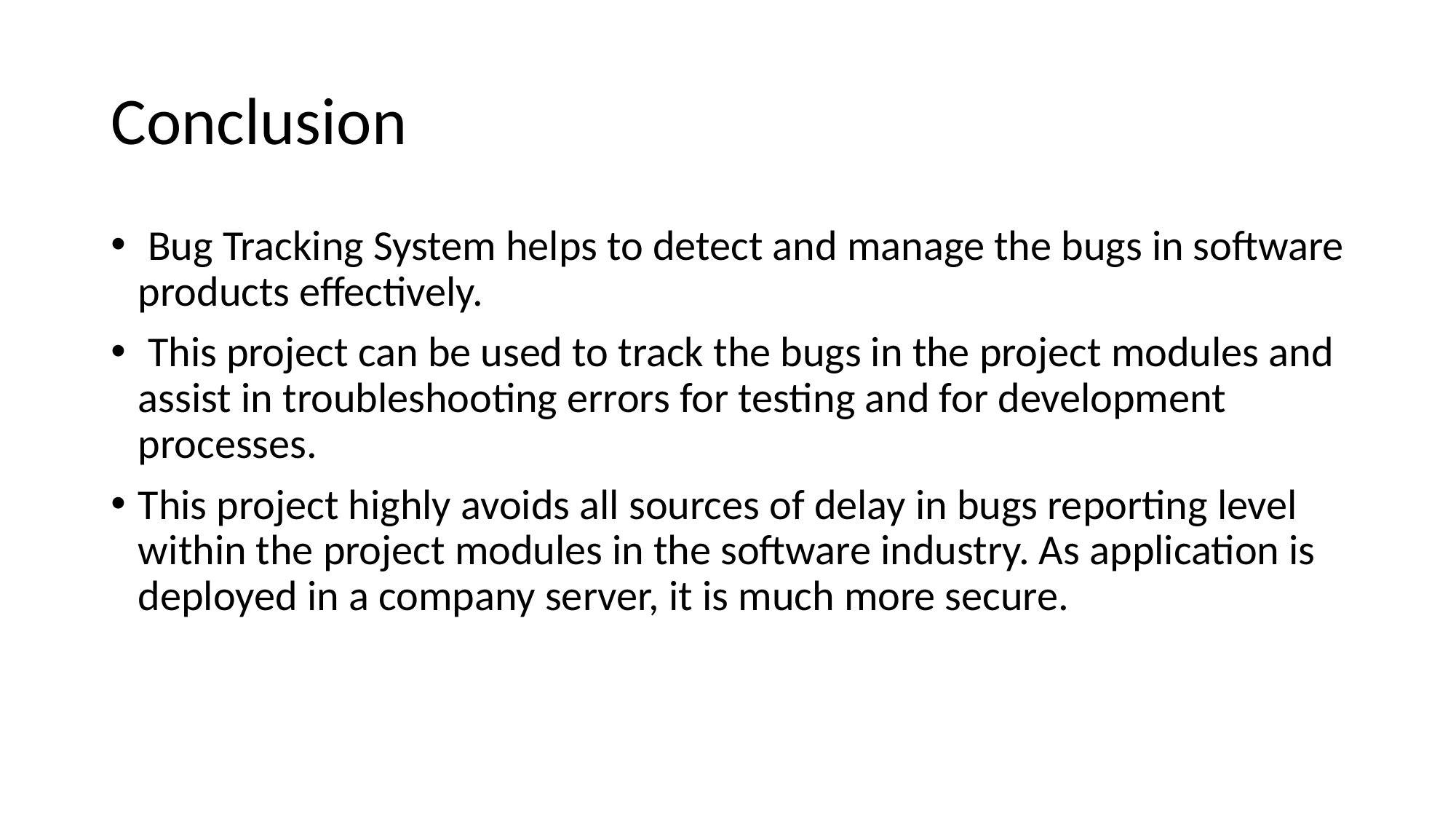

# Conclusion
 Bug Tracking System helps to detect and manage the bugs in software products effectively.
 This project can be used to track the bugs in the project modules and assist in troubleshooting errors for testing and for development processes.
This project highly avoids all sources of delay in bugs reporting level within the project modules in the software industry. As application is deployed in a company server, it is much more secure.